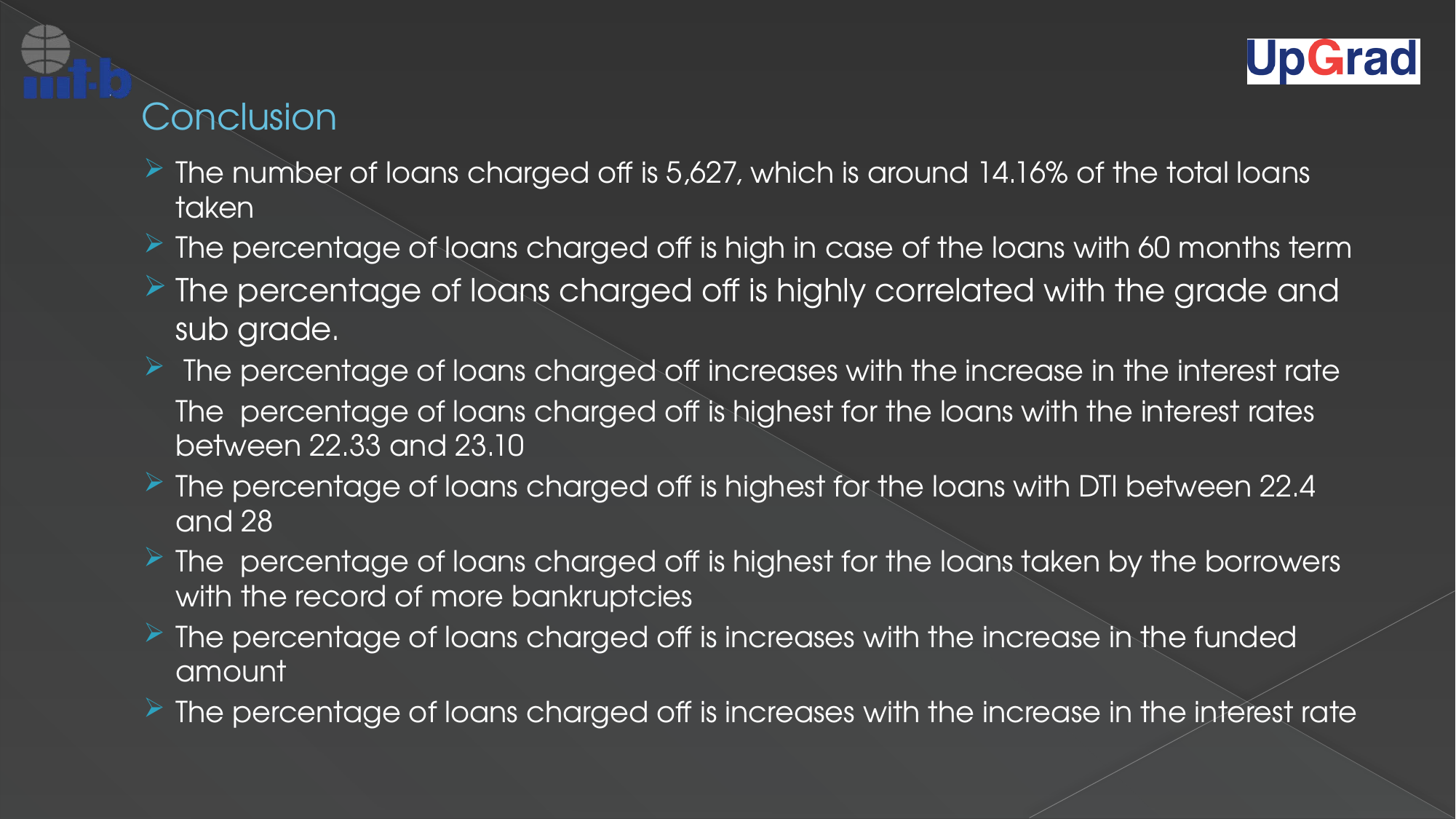

# Conclusion
The number of loans charged off is 5,627, which is around 14.16% of the total loans taken
The percentage of loans charged off is high in case of the loans with 60 months term
The percentage of loans charged off is highly correlated with the grade and sub grade.
 The percentage of loans charged off increases with the increase in the interest rate
    The  percentage of loans charged off is highest for the loans with the interest rates between 22.33 and 23.10
The percentage of loans charged off is highest for the loans with DTI between 22.4 and 28
The  percentage of loans charged off is highest for the loans taken by the borrowers with the record of more bankruptcies
The percentage of loans charged off is increases with the increase in the funded amount
The percentage of loans charged off is increases with the increase in the interest rate